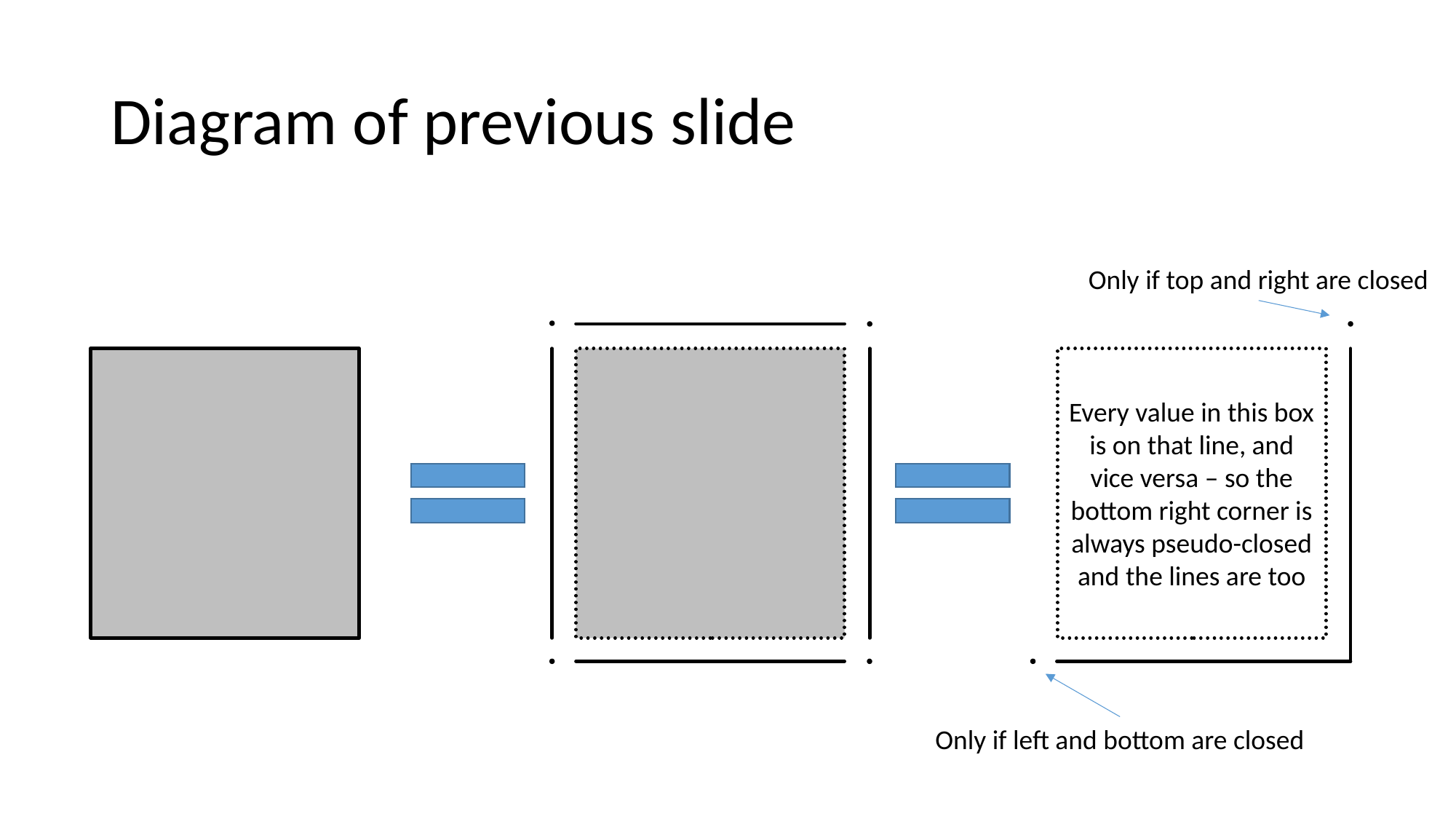

# Diagram of previous slide
Only if top and right are closed

Every value in this box is on that line, and vice versa – so the bottom right corner is always pseudo-closed and the lines are too

Only if left and bottom are closed